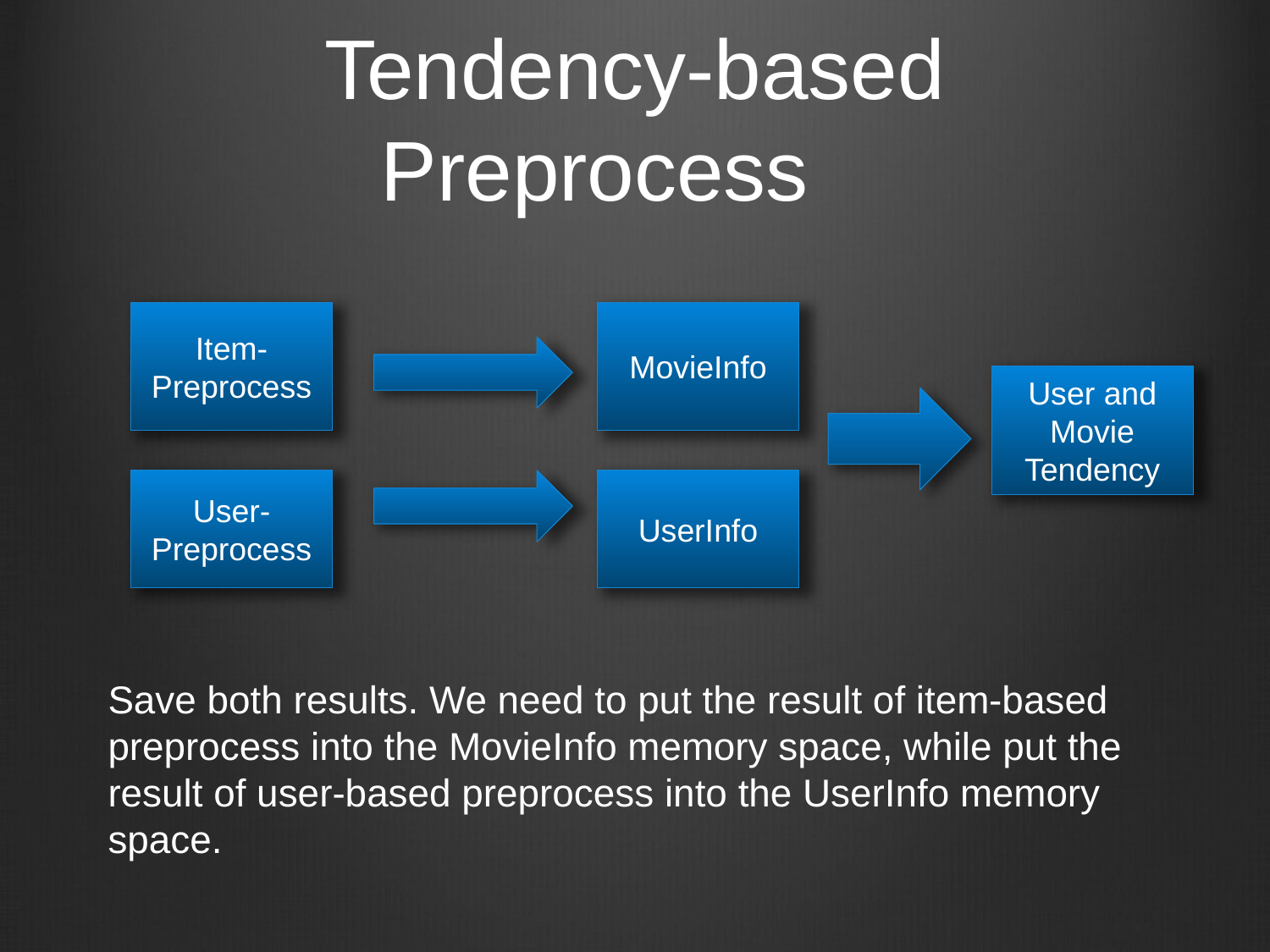

# Tendency-based Preprocess

Save both results. We need to put the result of item-based preprocess into the MovieInfo memory space, while put the result of user-based preprocess into the UserInfo memory space.
Item-Preprocess
MovieInfo

User and Movie Tendency

UserInfo
User-Preprocess